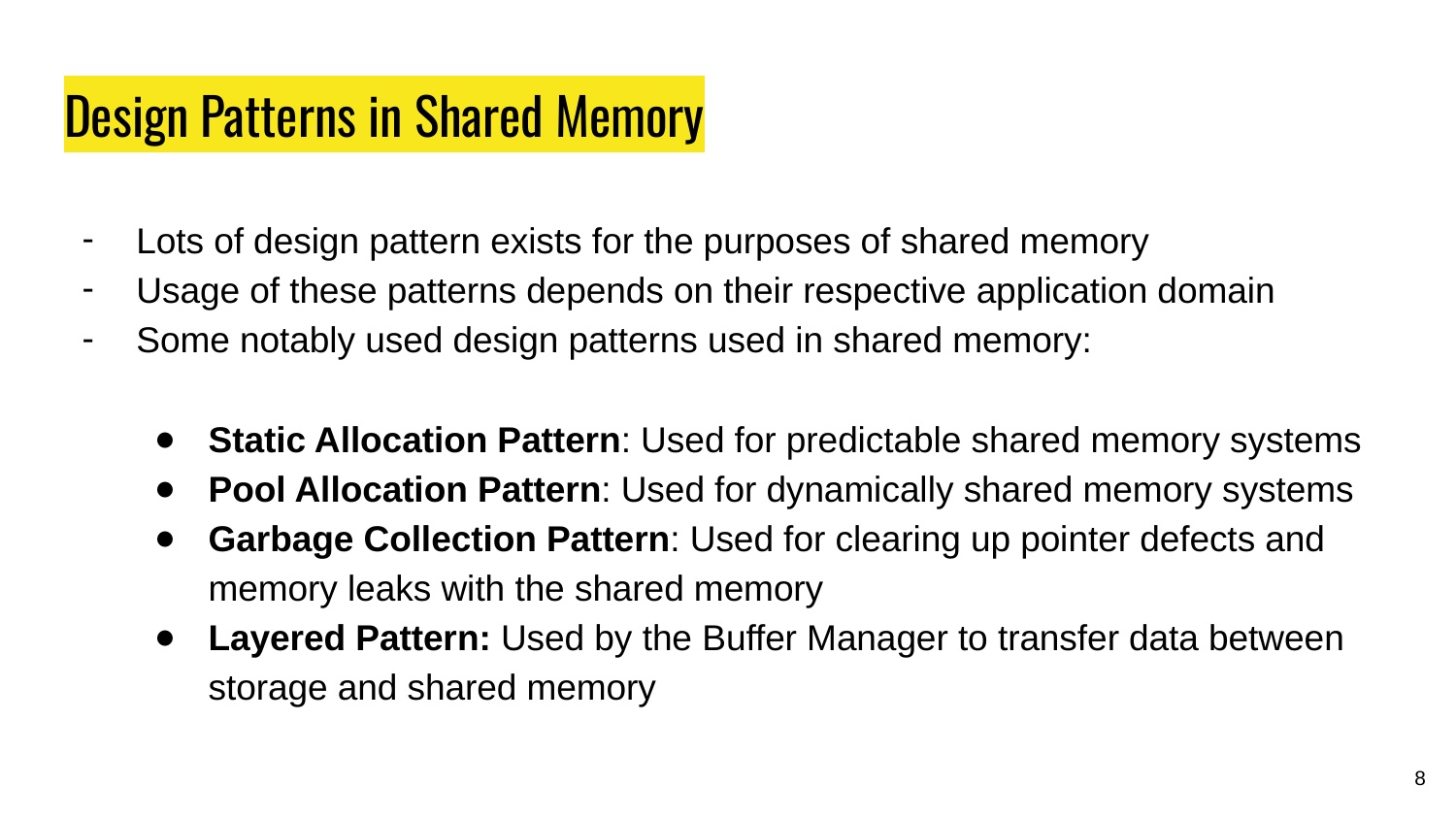

# Design Patterns in Shared Memory
Lots of design pattern exists for the purposes of shared memory
Usage of these patterns depends on their respective application domain
Some notably used design patterns used in shared memory:

Static Allocation Pattern: Used for predictable shared memory systems
Pool Allocation Pattern: Used for dynamically shared memory systems
Garbage Collection Pattern: Used for clearing up pointer defects and memory leaks with the shared memory
Layered Pattern: Used by the Buffer Manager to transfer data between storage and shared memory
8